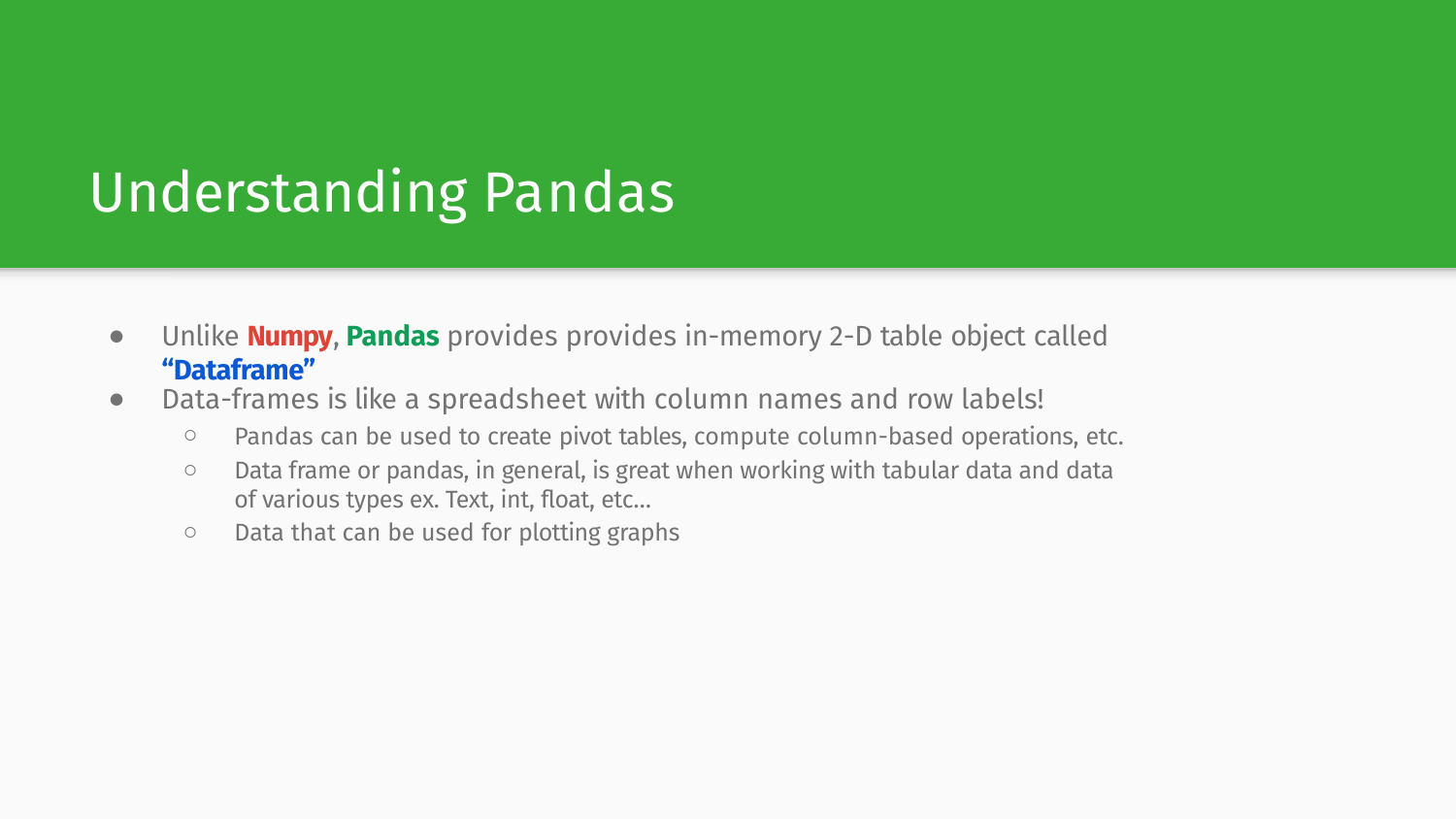

# Understanding Pandas
Unlike Numpy, Pandas provides provides in-memory 2-D table object called “Dataframe”
Data-frames is like a spreadsheet with column names and row labels!
Pandas can be used to create pivot tables, compute column-based operations, etc.
Data frame or pandas, in general, is great when working with tabular data and data of various types ex. Text, int, float, etc…
Data that can be used for plotting graphs